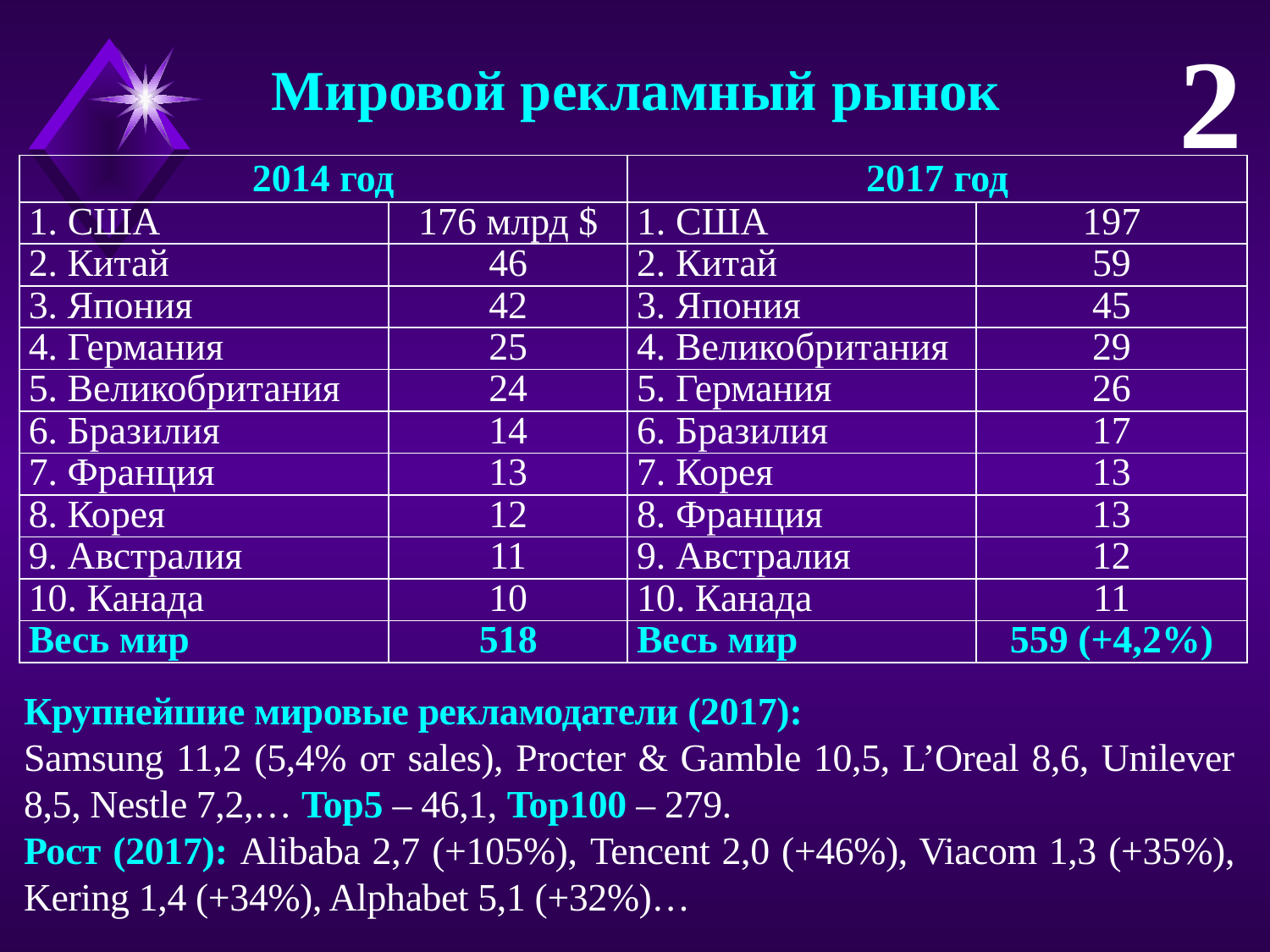

2
Мировой рекламный рынок
| 2014 год |  | 2017 год |  |
| --- | --- | --- | --- |
| США | 176 млрд $ | 1. США | 197 |
| 2. Китай | 46 | 2. Китай | 59 |
| 3. Япония | 42 | 3. Япония | 45 |
| 4. Германия | 25 | 4. Великобритания | 29 |
| 5. Великобритания | 24 | 5. Германия | 26 |
| 6. Бразилия | 14 | 6. Бразилия | 17 |
| 7. Франция | 13 | 7. Корея | 13 |
| 8. Корея | 12 | 8. Франция | 13 |
| 9. Австралия | 11 | 9. Австралия | 12 |
| 10. Канада | 10 | 10. Канада | 11 |
| Весь мир | 518 | Весь мир | 559 (+4,2%) |
Крупнейшие мировые рекламодатели (2017):
Samsung 11,2 (5,4% от sales), Procter & Gamble 10,5, L’Oreal 8,6, Unilever 8,5, Nestle 7,2,… Top5 – 46,1, Top100 – 279.
Рост (2017): Alibaba 2,7 (+105%), Tencent 2,0 (+46%), Viacom 1,3 (+35%), Kering 1,4 (+34%), Alphabet 5,1 (+32%)…